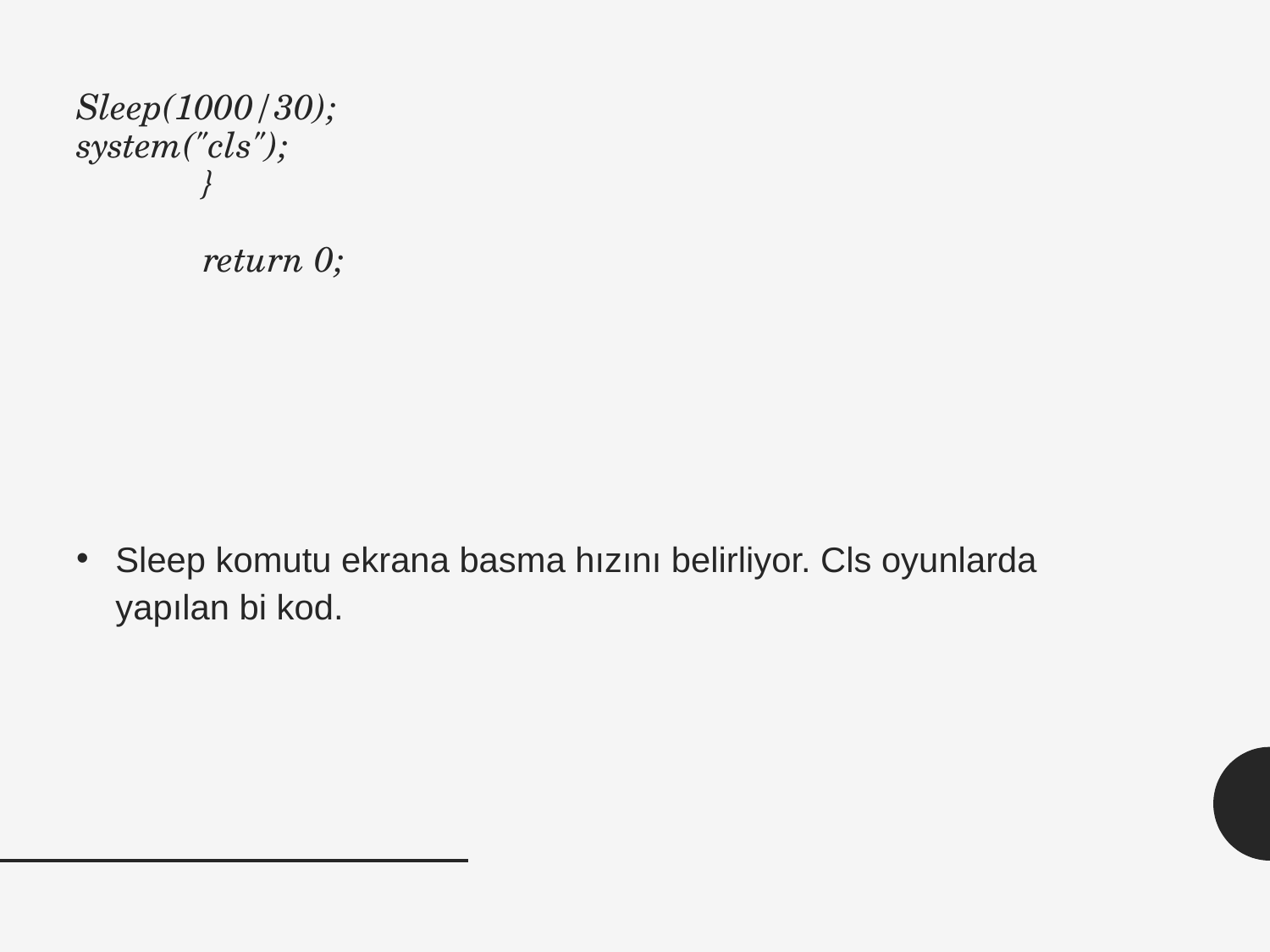

# Sleep(1000/30); system("cls"); } return 0;
Sleep komutu ekrana basma hızını belirliyor. Cls oyunlarda yapılan bi kod.